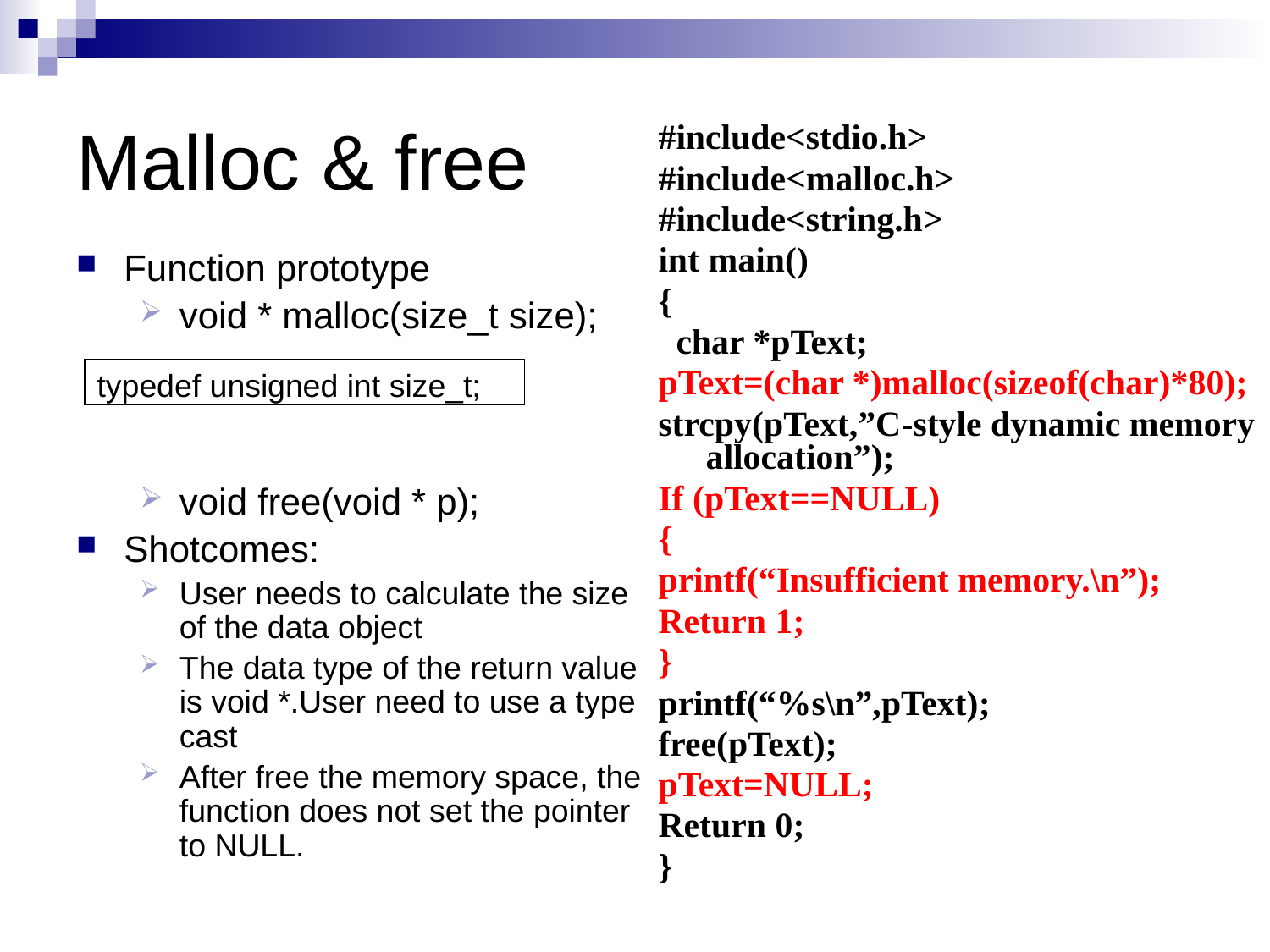

# Malloc & free
#include<stdio.h>
#include<malloc.h>
#include<string.h>
int main()
{
  char *pText;
pText=(char *)malloc(sizeof(char)*80);
strcpy(pText,”C-style dynamic memory allocation”);
If (pText==NULL)
{
printf(“Insufficient memory.\n”);
Return 1;
}
printf(“%s\n”,pText);
free(pText);
pText=NULL;
Return 0;
}
Function prototype
void * malloc(size_t size);

void free(void * p);
Shotcomes:
User needs to calculate the size of the data object
The data type of the return value is void *.User need to use a type cast
After free the memory space, the function does not set the pointer to NULL.
typedef unsigned int size_t;